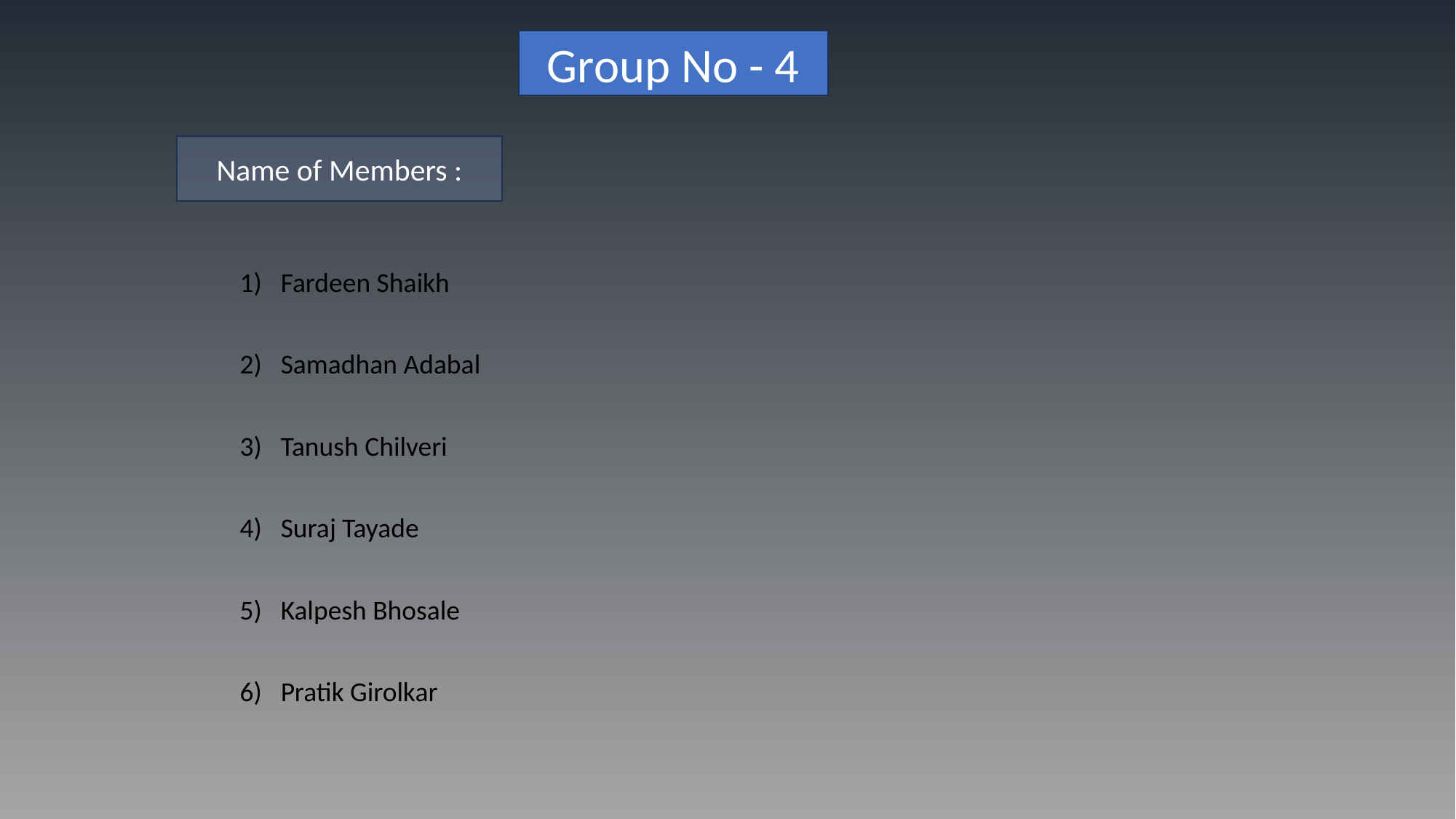

Group No - 4
Name of Members :
Fardeen Shaikh
Samadhan Adabal
Tanush Chilveri
Suraj Tayade
Kalpesh Bhosale
Pratik Girolkar